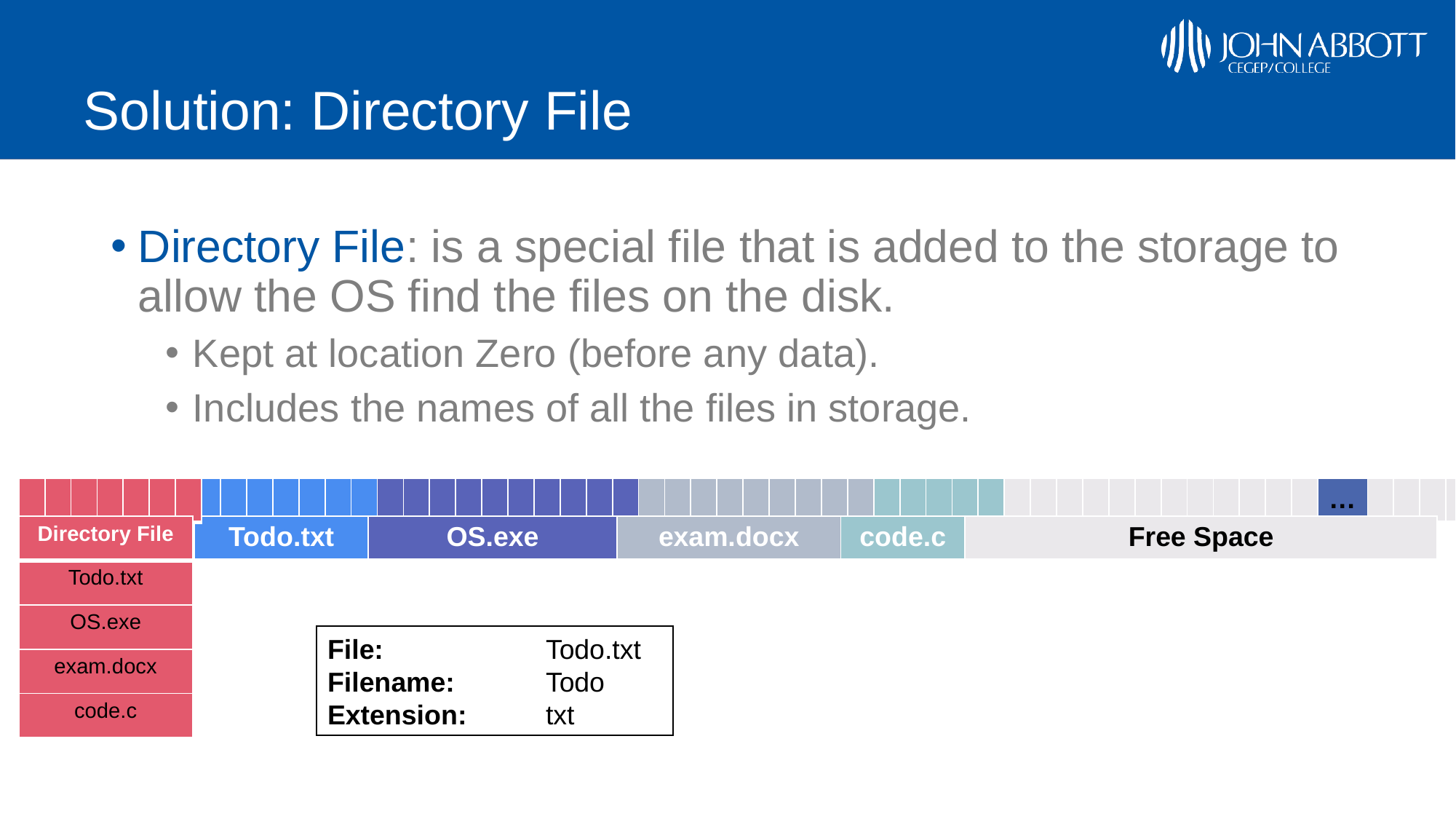

# Solution: Directory File
Directory File: is a special file that is added to the storage to allow the OS find the files on the disk.
Kept at location Zero (before any data).
Includes the names of all the files in storage.
|  |  |  |  |  |  |  |
| --- | --- | --- | --- | --- | --- | --- |
|  |  |  |  |  |  |  |  |  |  |  |  |  |  |  |  |  |  |  |  |  |  |  |  |  |  |  |  |  |  |  |  |  |  |  |  |  |  |  |  |  |  |  | … |  |  |  |  |  |
| --- | --- | --- | --- | --- | --- | --- | --- | --- | --- | --- | --- | --- | --- | --- | --- | --- | --- | --- | --- | --- | --- | --- | --- | --- | --- | --- | --- | --- | --- | --- | --- | --- | --- | --- | --- | --- | --- | --- | --- | --- | --- | --- | --- | --- | --- | --- | --- | --- |
| Directory File |
| --- |
| Todo.txt |
| OS.exe |
| exam.docx |
| code.c |
| Todo.txt | OS.exe | exam.docx | code.c | Free Space |
| --- | --- | --- | --- | --- |
File: 		Todo.txt
Filename: 	Todo
Extension: 	txt